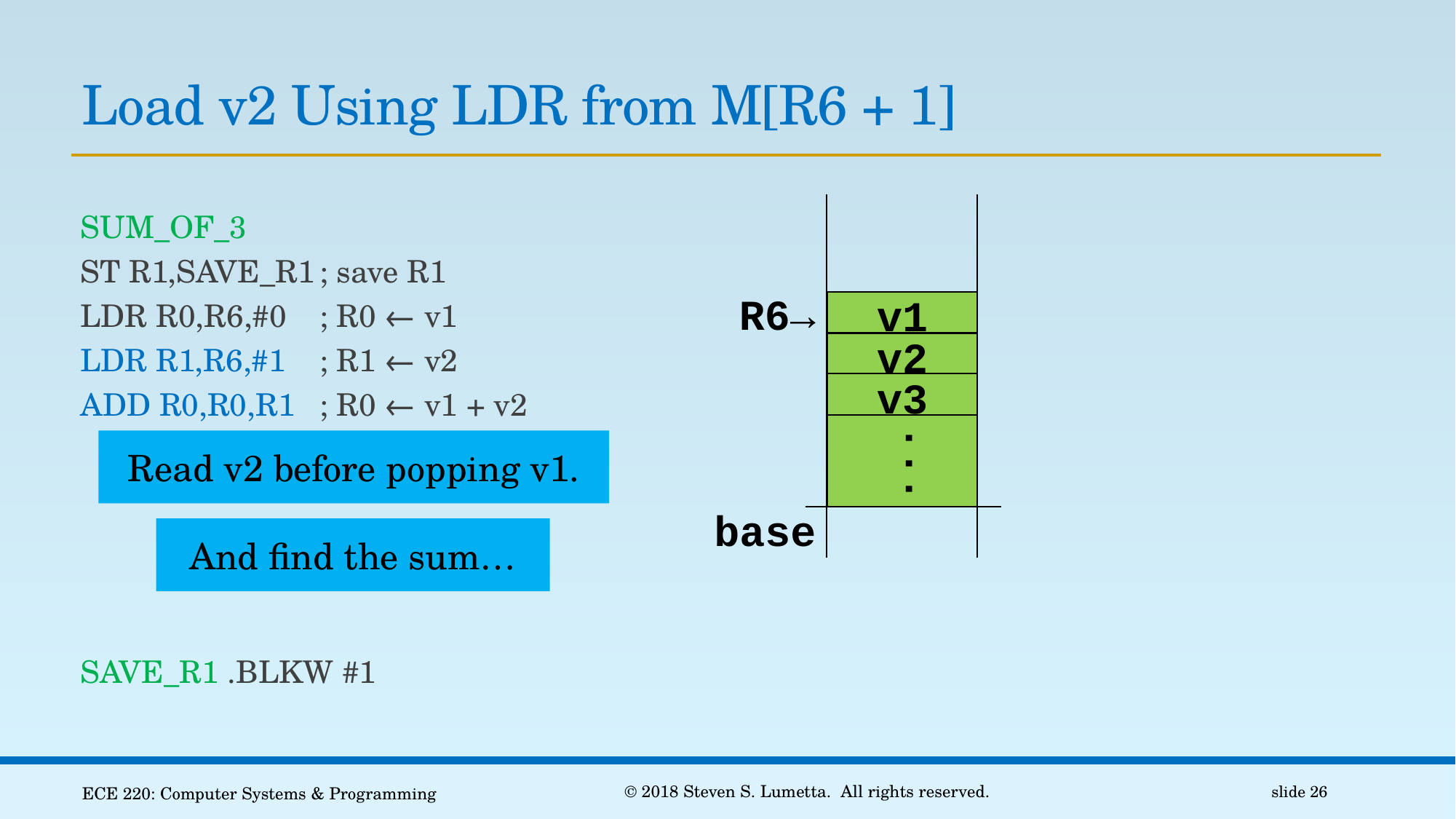

# Load v2 Using LDR from M[R6 + 1]
SUM_OF_3
ST R1,SAVE_R1	; save R1
LDR R0,R6,#0	; R0 ← v1
LDR R1,R6,#1	; R1 ← v2
ADD R0,R0,R1	; R0 ← v1 + v2

SAVE_R1 .BLKW #1
R6→
...
base
v1

v2

v3

Read v2 before popping v1.
And find the sum…
ECE 220: Computer Systems & Programming
© 2018 Steven S. Lumetta.  All rights reserved.
slide 26